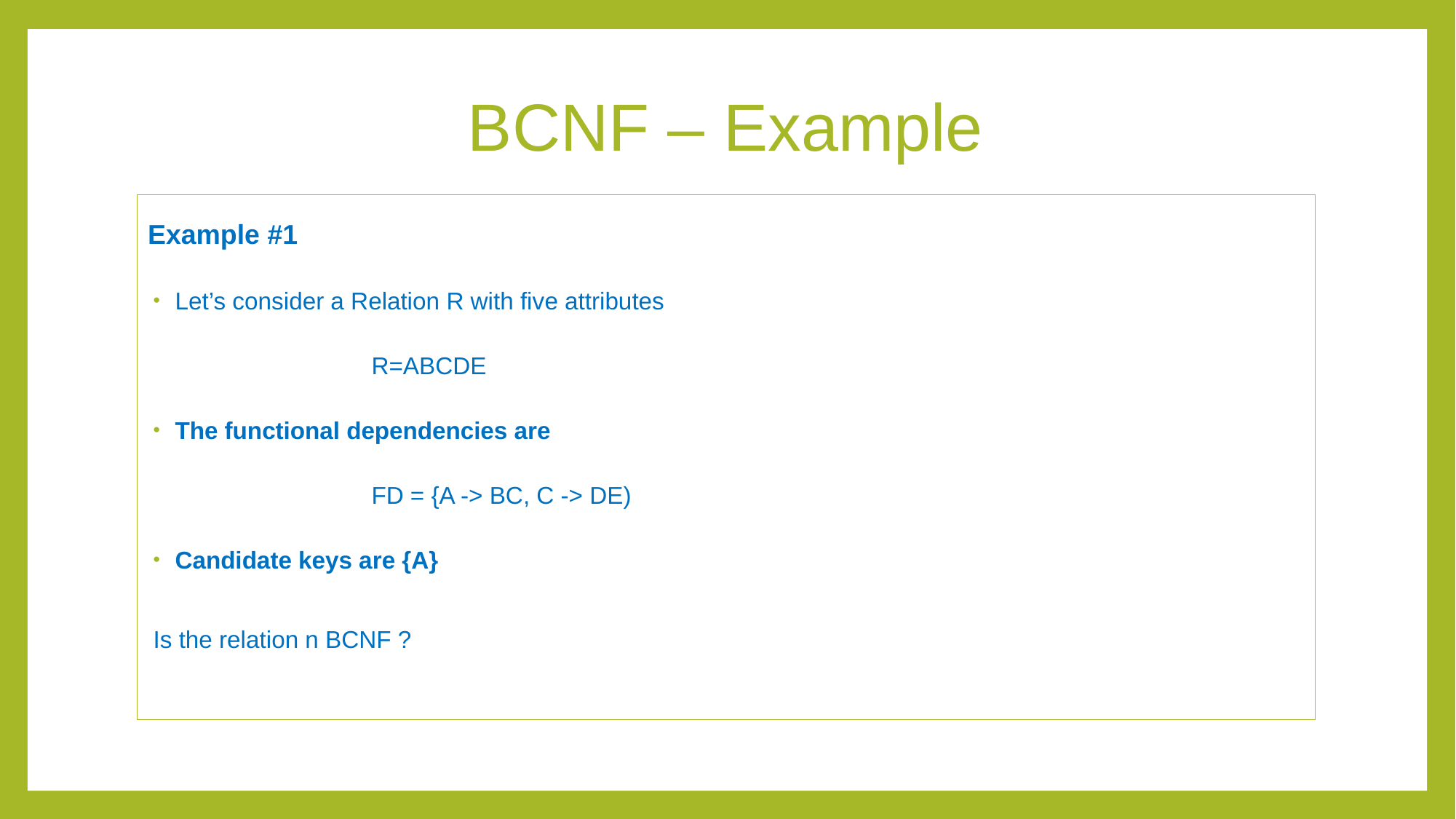

# BCNF – Example
Example #1
Let’s consider a Relation R with five attributes
		R=ABCDE
The functional dependencies are
		FD = {A -> BC, C -> DE)
Candidate keys are {A}
Is the relation n BCNF ?